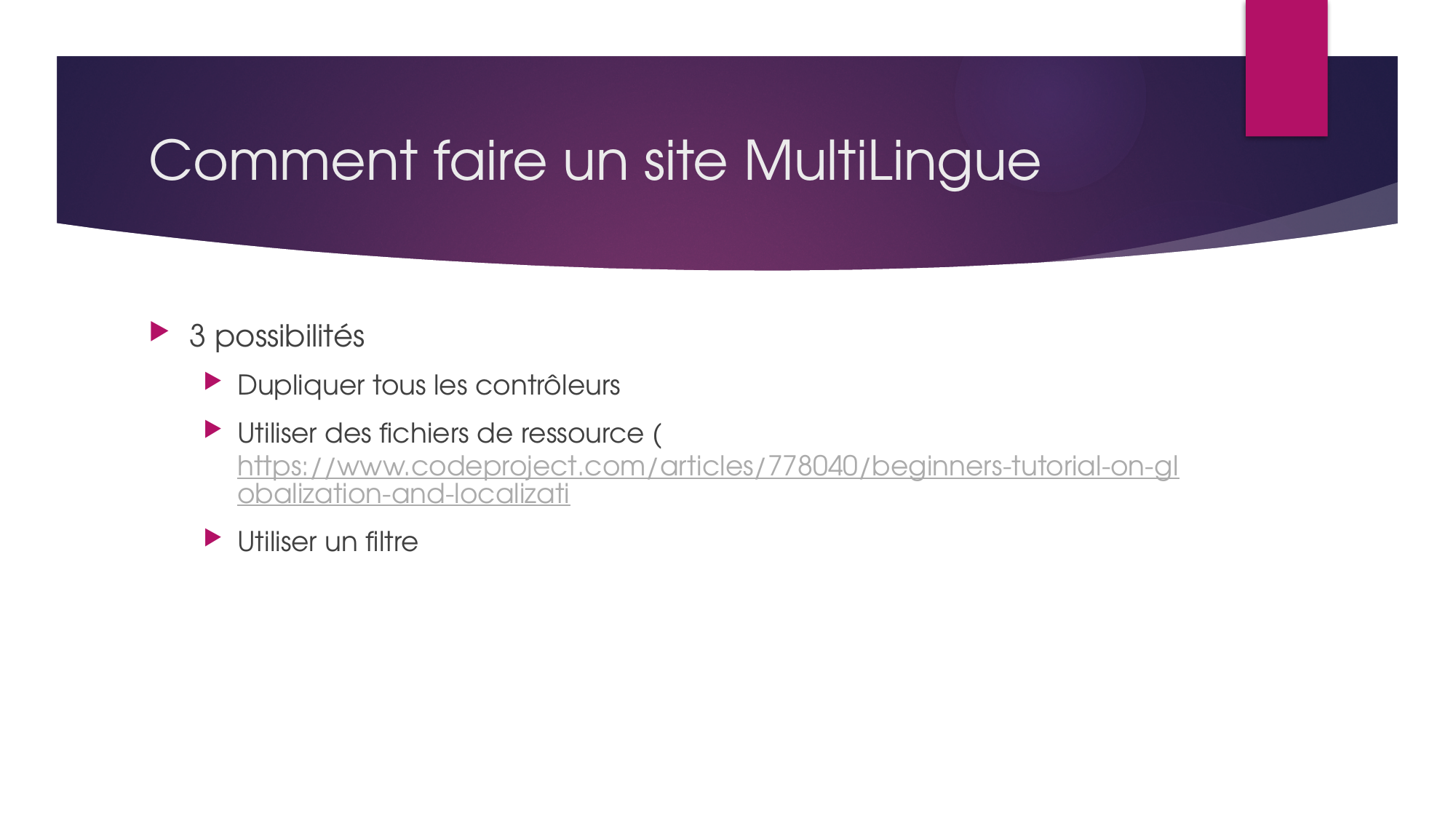

# Comment faire un site MultiLingue
3 possibilités
Dupliquer tous les contrôleurs
Utiliser des fichiers de ressource (https://www.codeproject.com/articles/778040/beginners-tutorial-on-globalization-and-localizati
Utiliser un filtre